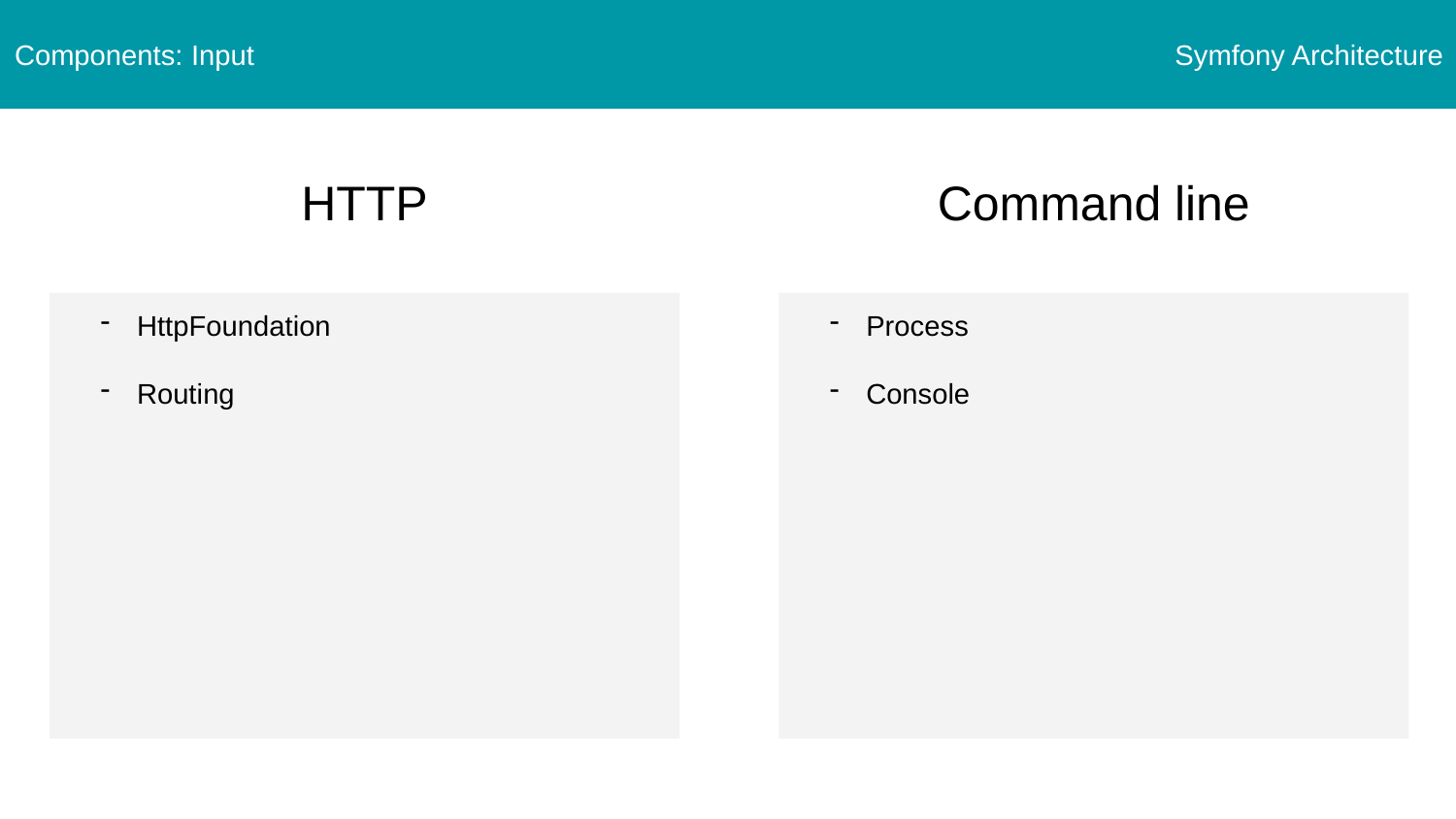

Components: Input
Symfony Architecture
HTTP
Command line
HttpFoundation

Routing
Process

Console